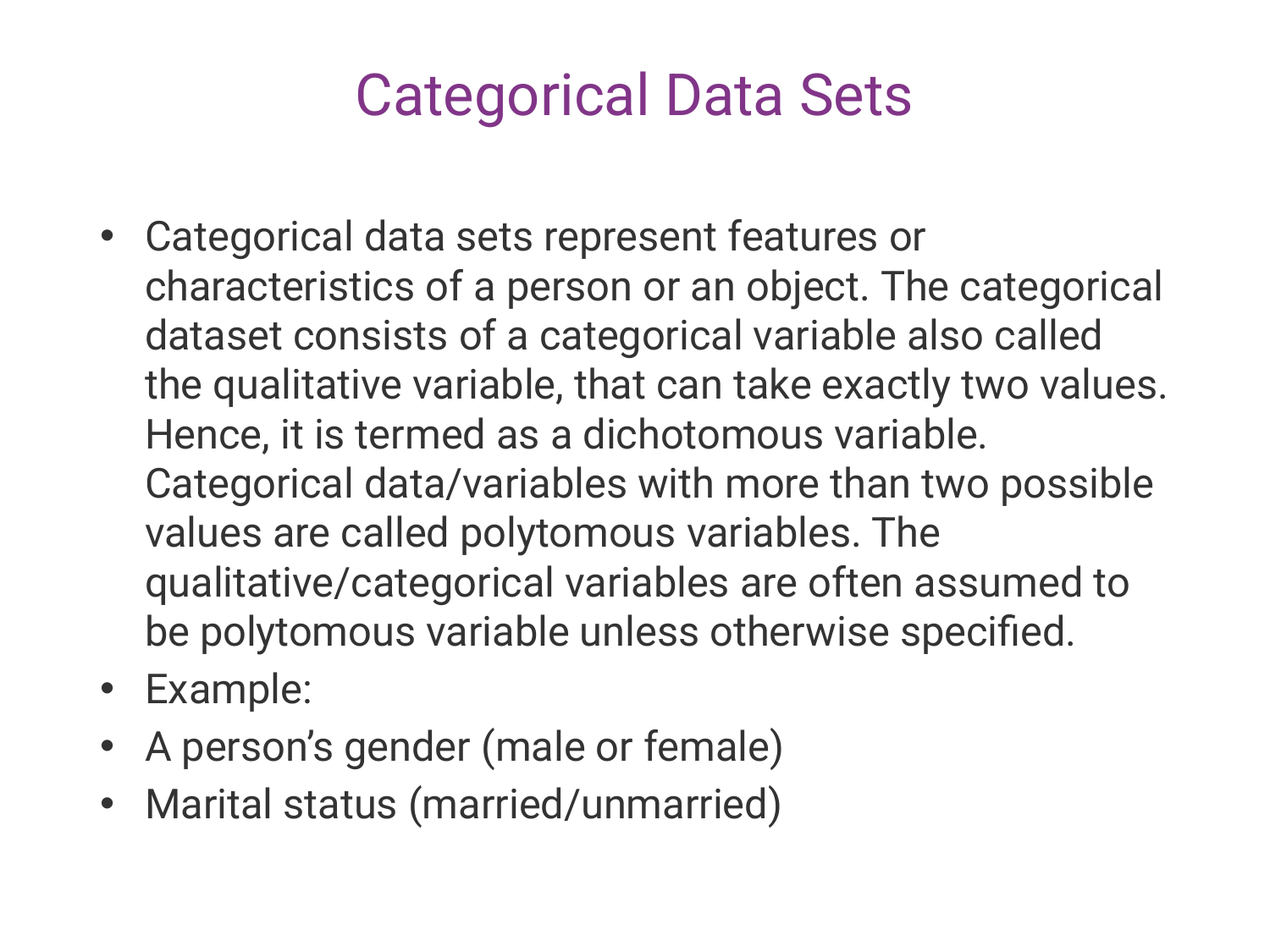

# Categorical Data Sets
Categorical data sets represent features or characteristics of a person or an object. The categorical dataset consists of a categorical variable also called the qualitative variable, that can take exactly two values. Hence, it is termed as a dichotomous variable. Categorical data/variables with more than two possible values are called polytomous variables. The qualitative/categorical variables are often assumed to be polytomous variable unless otherwise specified.
Example:
A person’s gender (male or female)
Marital status (married/unmarried)